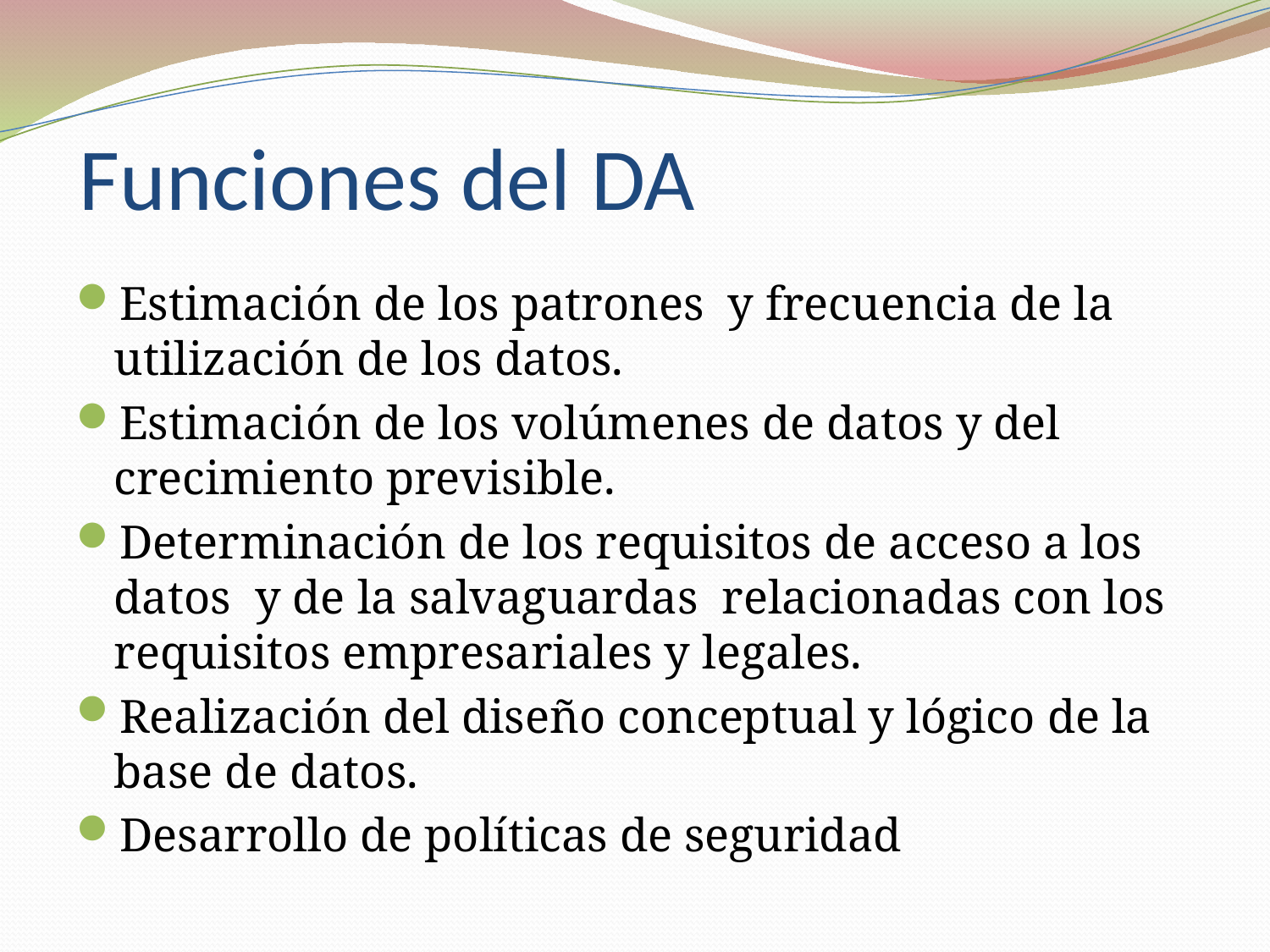

# Funciones del DA
Estimación de los patrones  y frecuencia de la utilización de los datos.
Estimación de los volúmenes de datos y del crecimiento previsible.
Determinación de los requisitos de acceso a los datos  y de la salvaguardas  relacionadas con los requisitos empresariales y legales.
Realización del diseño conceptual y lógico de la base de datos.
Desarrollo de políticas de seguridad